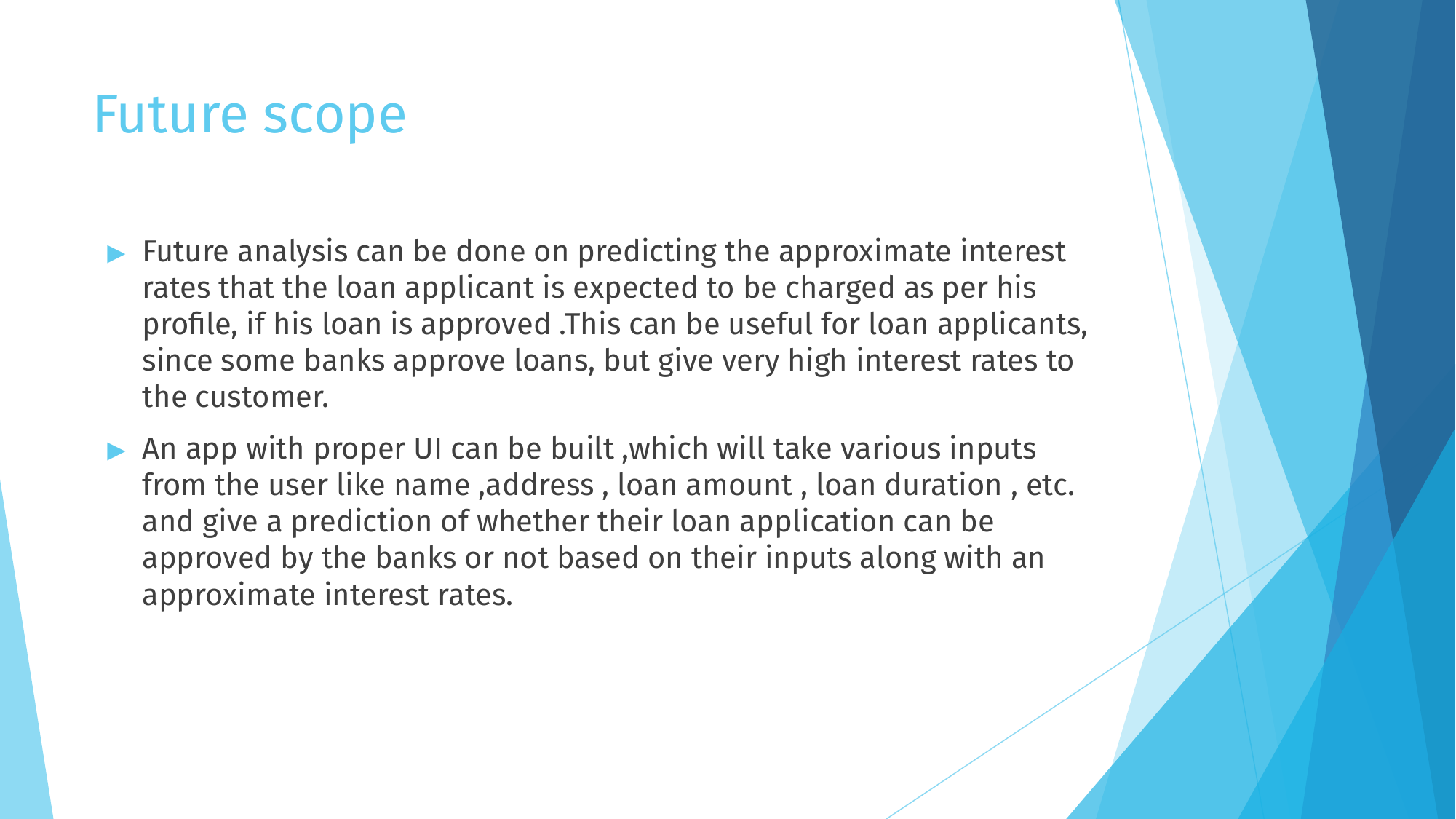

# Future scope

Future analysis can be done on predicting the approximate interest rates that the loan applicant is expected to be charged as per his profile, if his loan is approved .This can be useful for loan applicants, since some banks approve loans, but give very high interest rates to the customer.
An app with proper UI can be built ,which will take various inputs from the user like name ,address , loan amount , loan duration , etc. and give a prediction of whether their loan application can be approved by the banks or not based on their inputs along with an approximate interest rates.